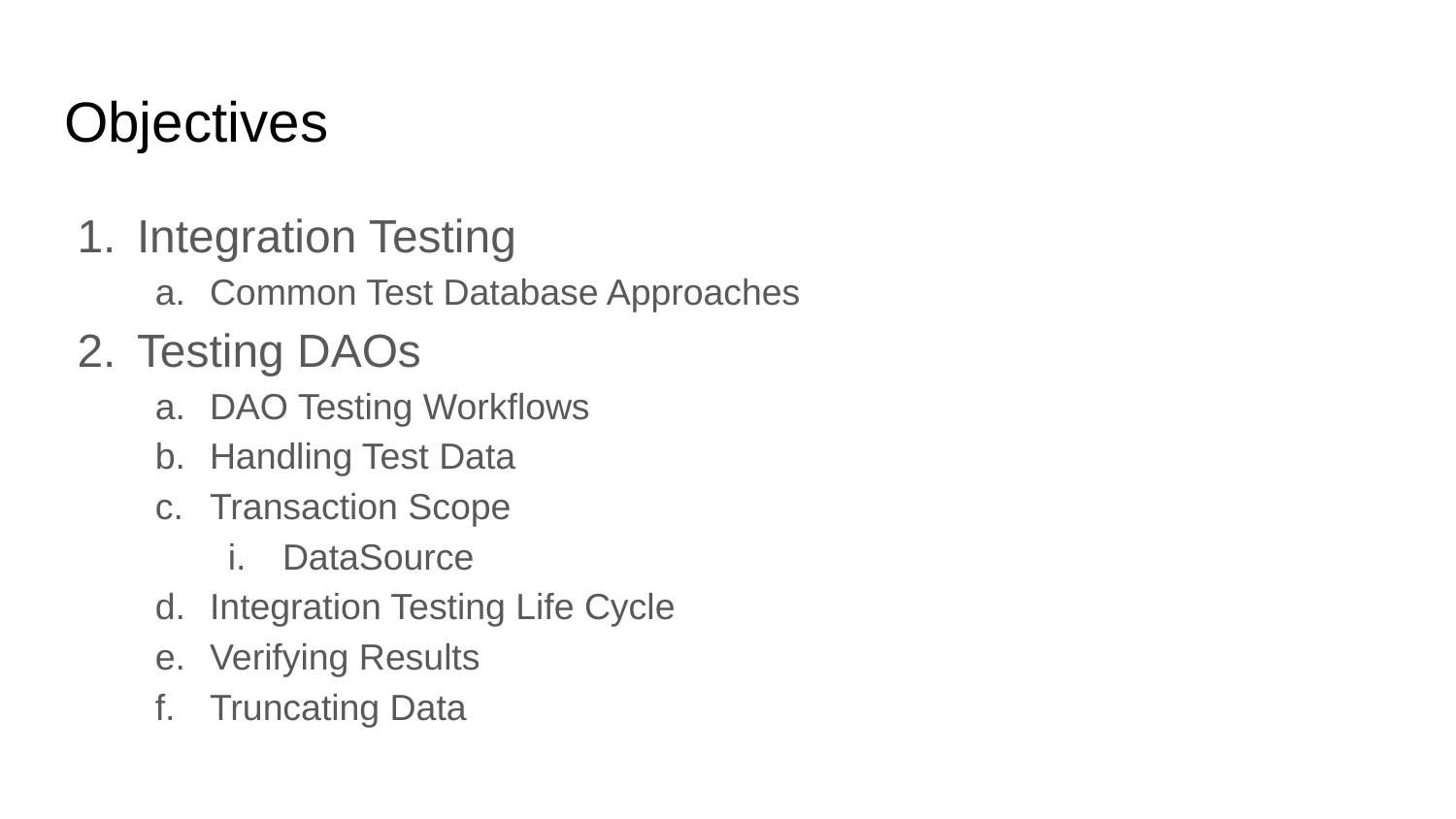

# Objectives
Integration Testing
Common Test Database Approaches
Testing DAOs
DAO Testing Workflows
Handling Test Data
Transaction Scope
DataSource
Integration Testing Life Cycle
Verifying Results
Truncating Data